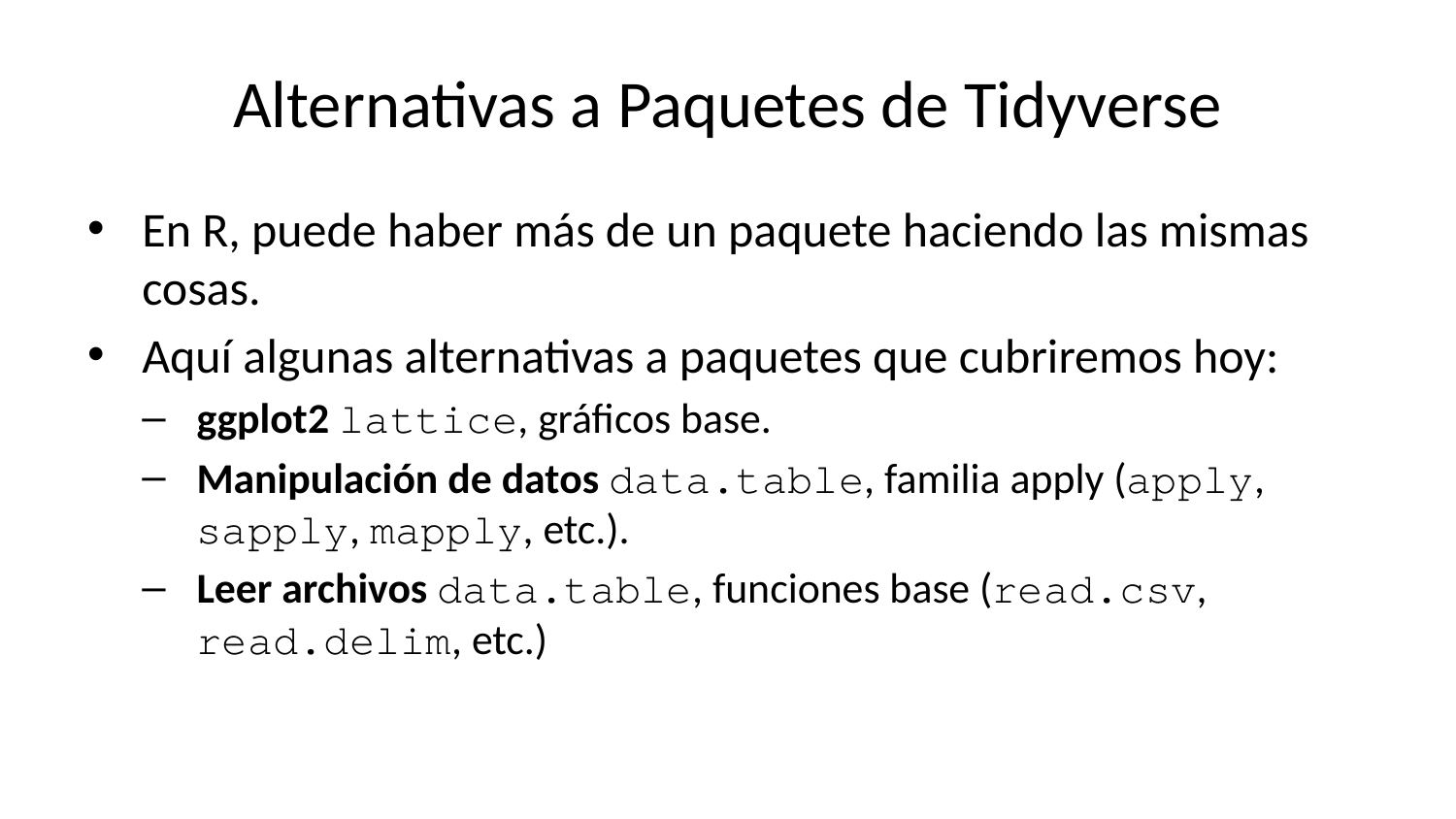

# Alternativas a Paquetes de Tidyverse
En R, puede haber más de un paquete haciendo las mismas cosas.
Aquí algunas alternativas a paquetes que cubriremos hoy:
ggplot2 lattice, gráficos base.
Manipulación de datos data.table, familia apply (apply, sapply, mapply, etc.).
Leer archivos data.table, funciones base (read.csv, read.delim, etc.)